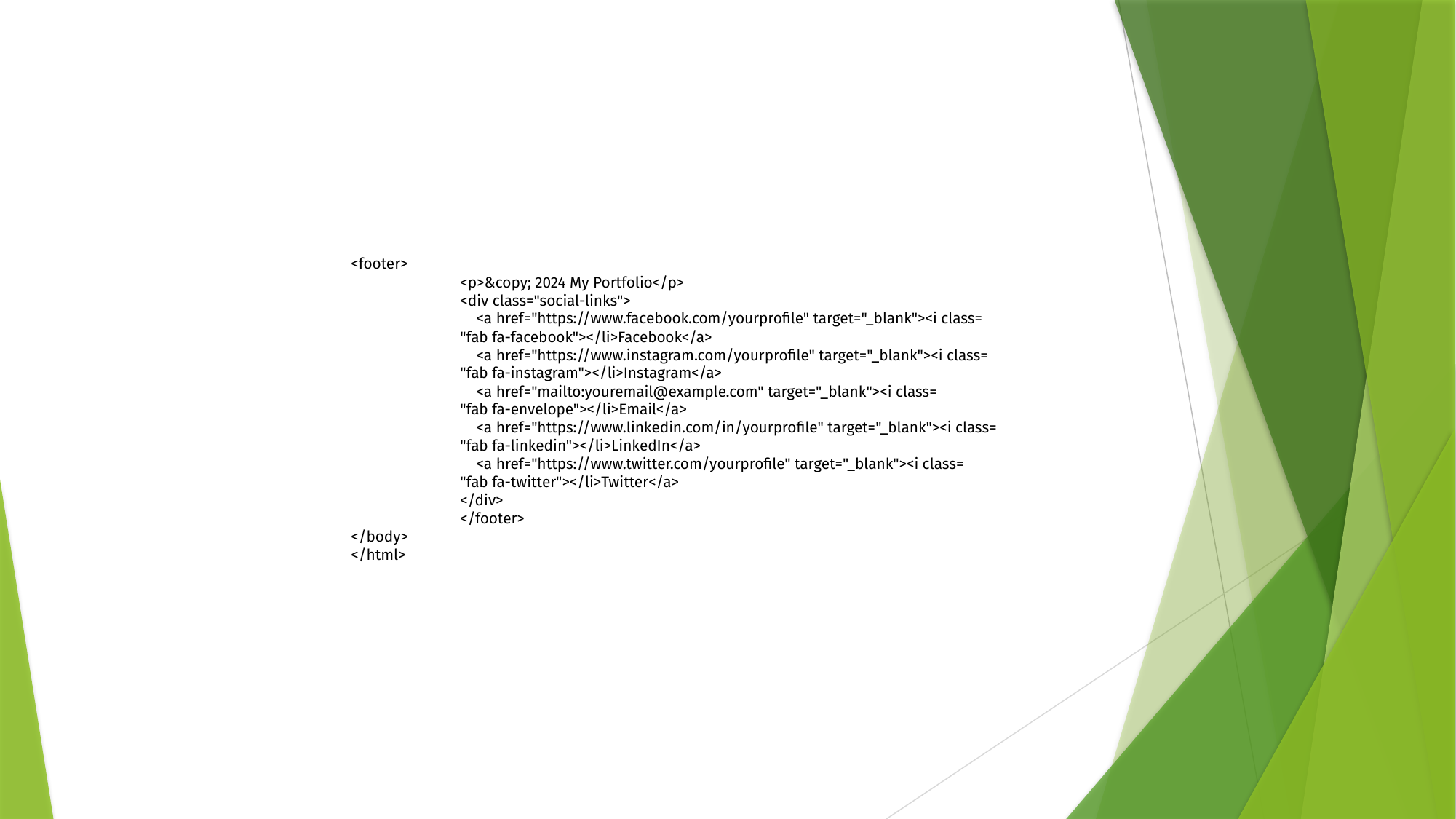

<footer>
	<p>&copy; 2024 My Portfolio</p>
	<div class="social-links">
	    <a href="https://www.facebook.com/yourprofile" target="_blank"><i class=
	"fab fa-facebook"></li>Facebook</a>
	    <a href="https://www.instagram.com/yourprofile" target="_blank"><i class=
	"fab fa-instagram"></li>Instagram</a>
	    <a href="mailto:youremail@example.com" target="_blank"><i class=
	"fab fa-envelope"></li>Email</a>
	    <a href="https://www.linkedin.com/in/yourprofile" target="_blank"><i class=
	"fab fa-linkedin"></li>LinkedIn</a>
	    <a href="https://www.twitter.com/yourprofile" target="_blank"><i class=
	"fab fa-twitter"></li>Twitter</a>
	</div>
	</footer>
</body>
</html>